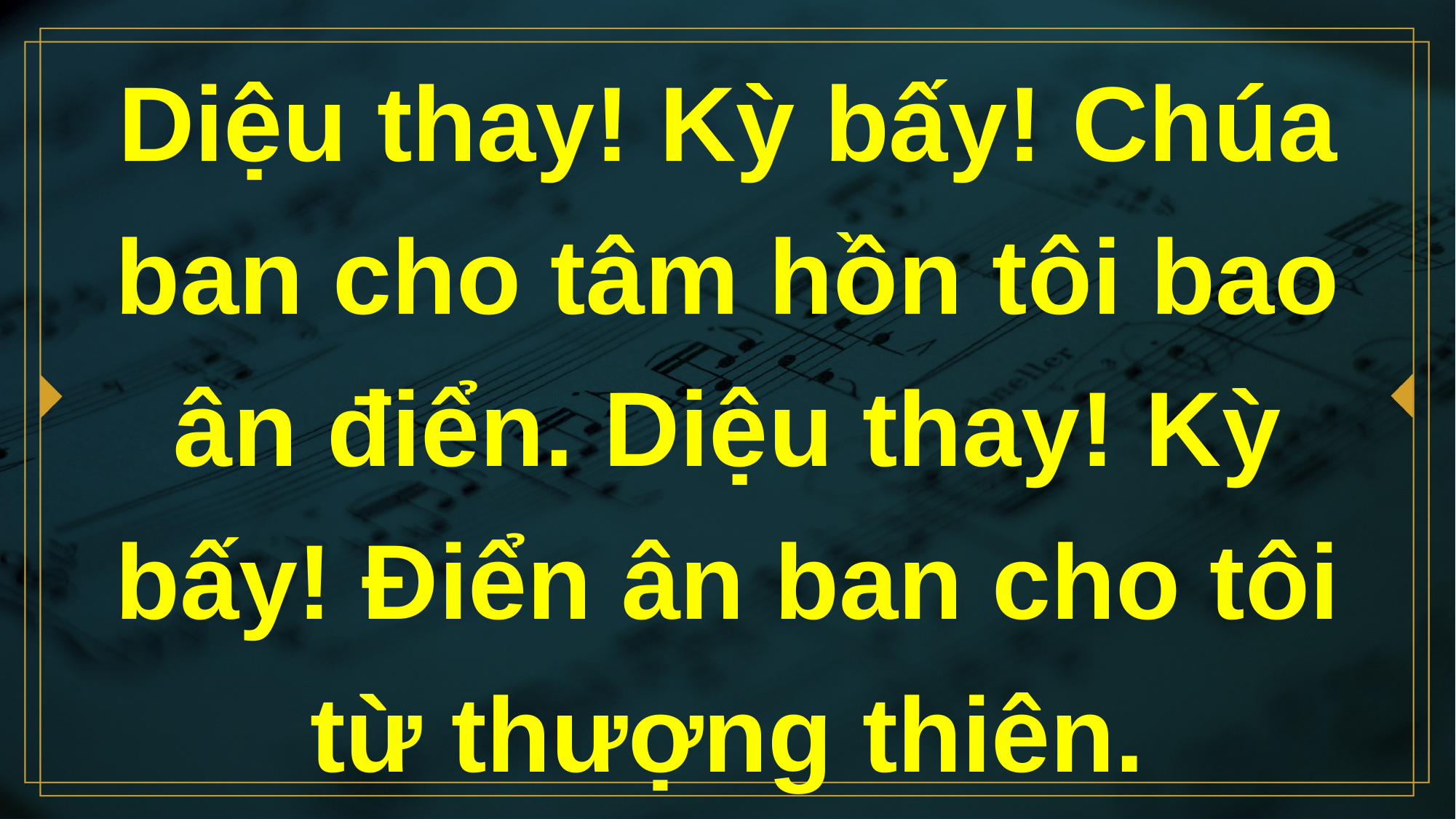

# Diệu thay! Kỳ bấy! Chúa ban cho tâm hồn tôi bao ân điển. Diệu thay! Kỳ bấy! Điển ân ban cho tôi từ thượng thiên.